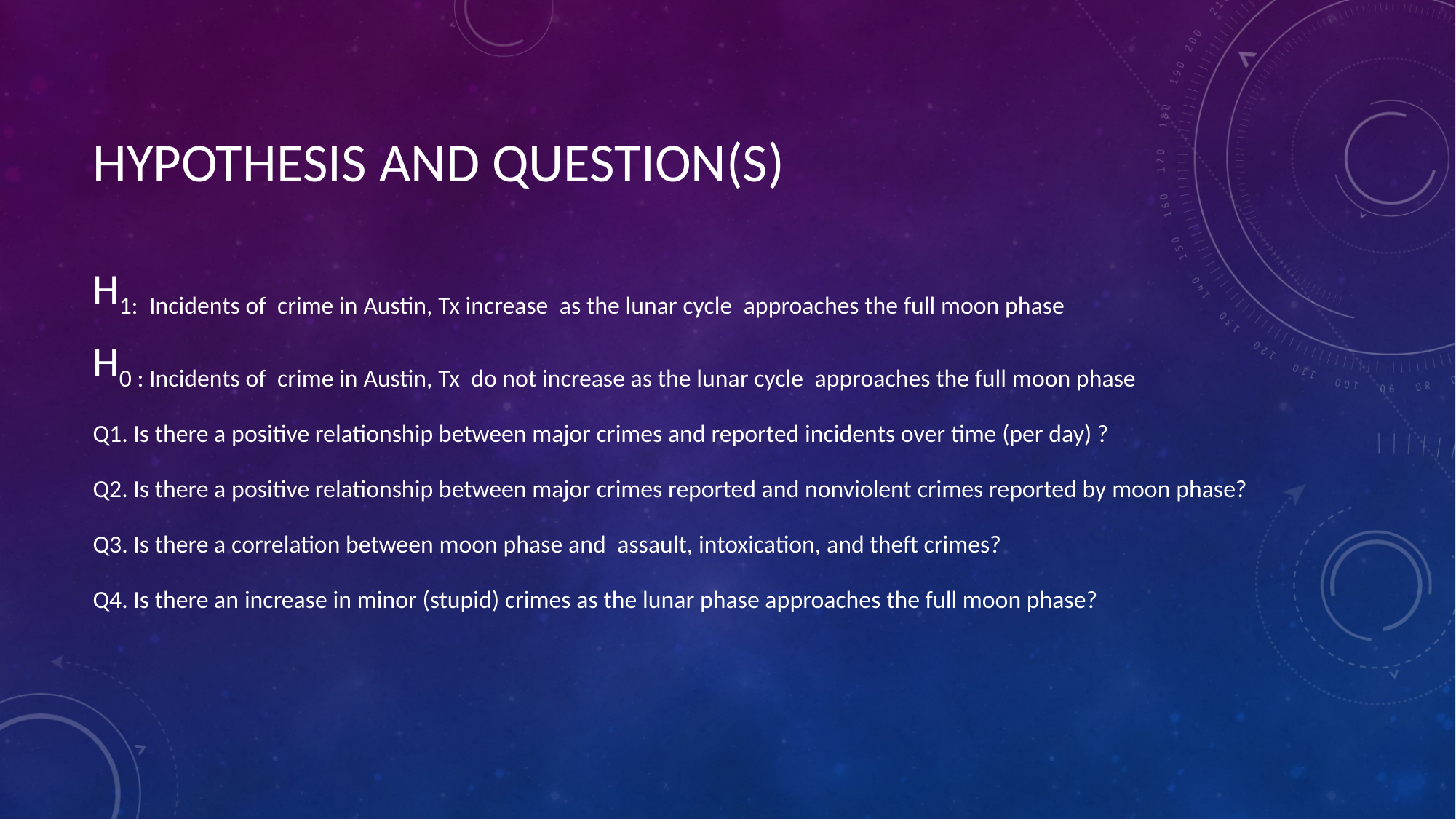

# Hypothesis and question(s)
H1:  Incidents of  crime in Austin, Tx increase  as the lunar cycle  approaches the full moon phase
H0 : Incidents of  crime in Austin, Tx  do not increase as the lunar cycle  approaches the full moon phase
Q1. Is there a positive relationship between major crimes and reported incidents over time (per day) ?
Q2. Is there a positive relationship between major crimes reported and nonviolent crimes reported by moon phase?
Q3. Is there a correlation between moon phase and  assault, intoxication, and theft crimes?
Q4. Is there an increase in minor (stupid) crimes as the lunar phase approaches the full moon phase?